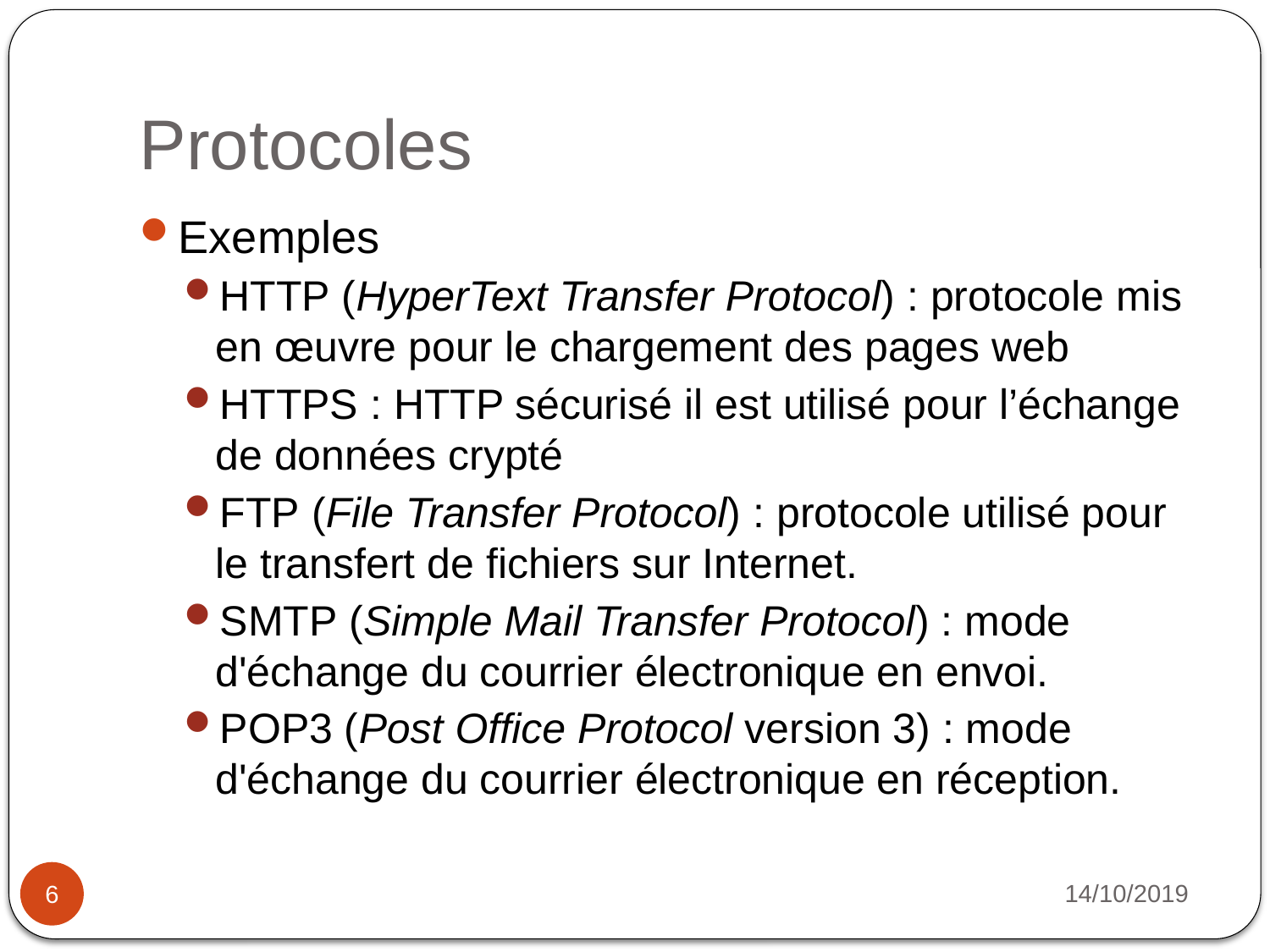

# Protocoles
Exemples
HTTP (HyperText Transfer Protocol) : protocole mis en œuvre pour le chargement des pages web
HTTPS : HTTP sécurisé il est utilisé pour l’échange de données crypté
FTP (File Transfer Protocol) : protocole utilisé pour le transfert de fichiers sur Internet.
SMTP (Simple Mail Transfer Protocol) : mode d'échange du courrier électronique en envoi.
POP3 (Post Office Protocol version 3) : mode d'échange du courrier électronique en réception.
14/10/2019
6